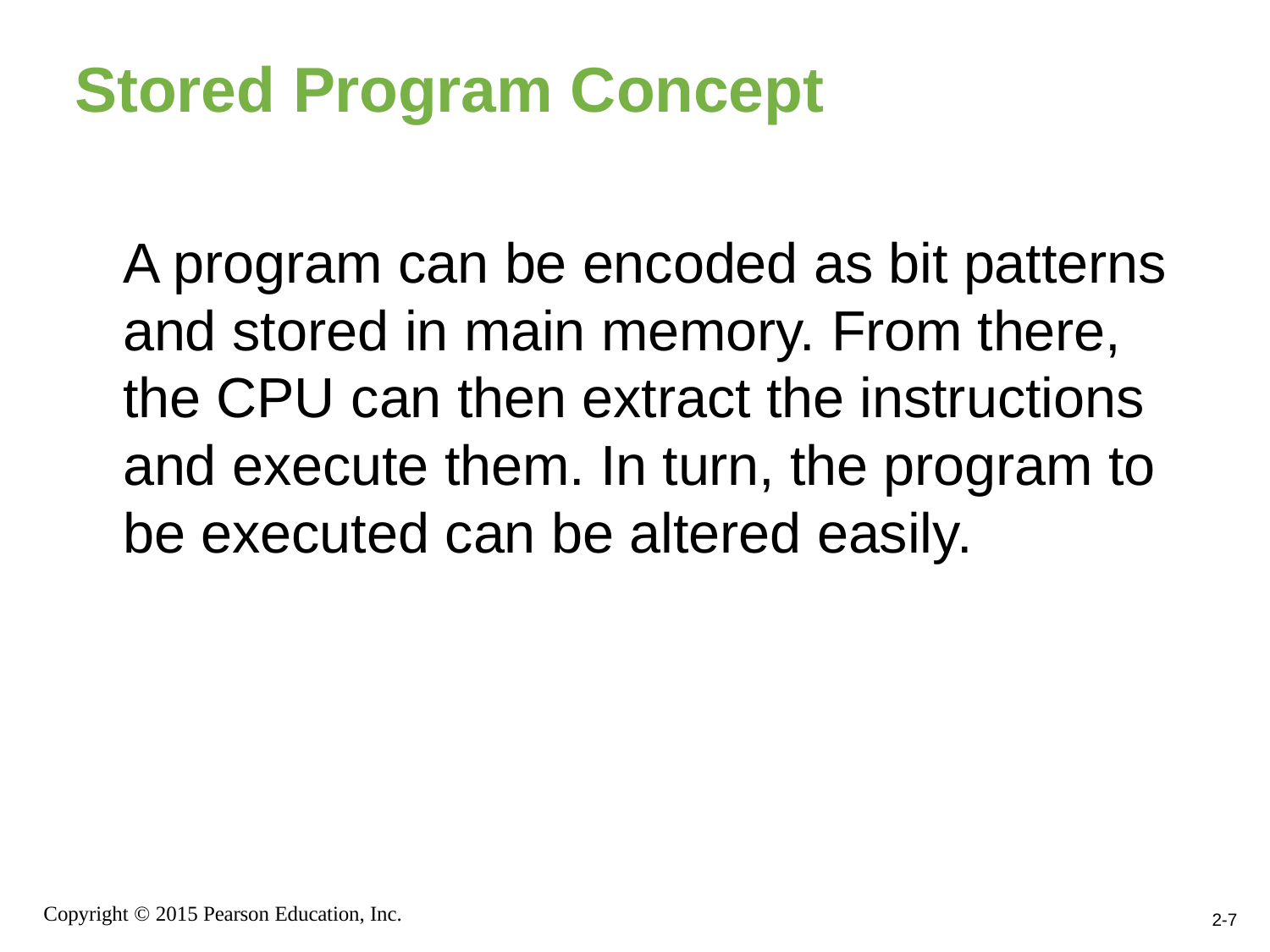

# Stored Program Concept
A program can be encoded as bit patterns  and stored in main memory. From there,  the CPU can then extract the instructions  and execute them. In turn, the program to  be executed can be altered easily.
Copyright © 2015 Pearson Education, Inc.
2-7